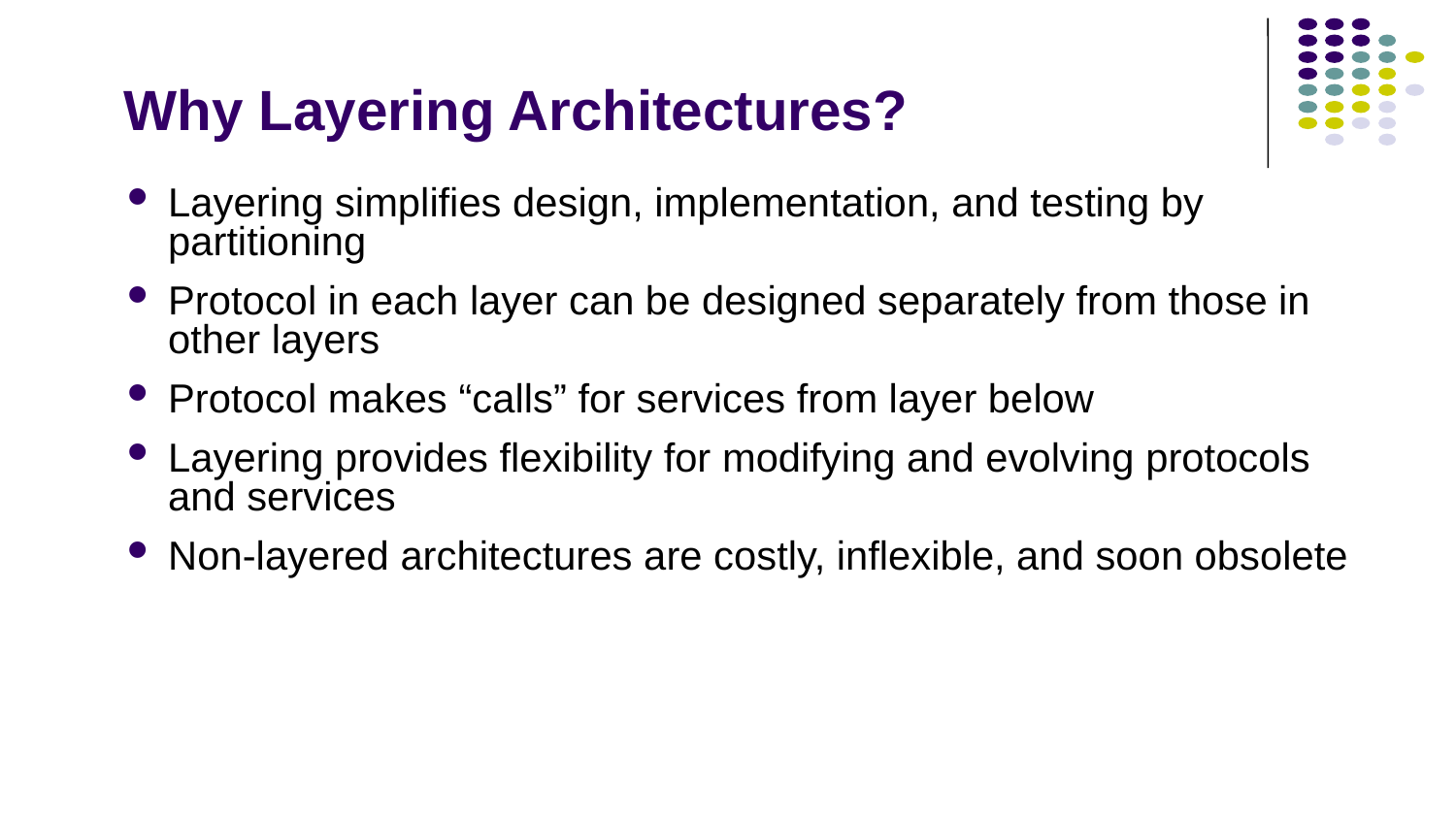

# Why Layering Architectures?
Layering simplifies design, implementation, and testing by partitioning
Protocol in each layer can be designed separately from those in other layers
Protocol makes “calls” for services from layer below
Layering provides flexibility for modifying and evolving protocols and services
Non-layered architectures are costly, inflexible, and soon obsolete